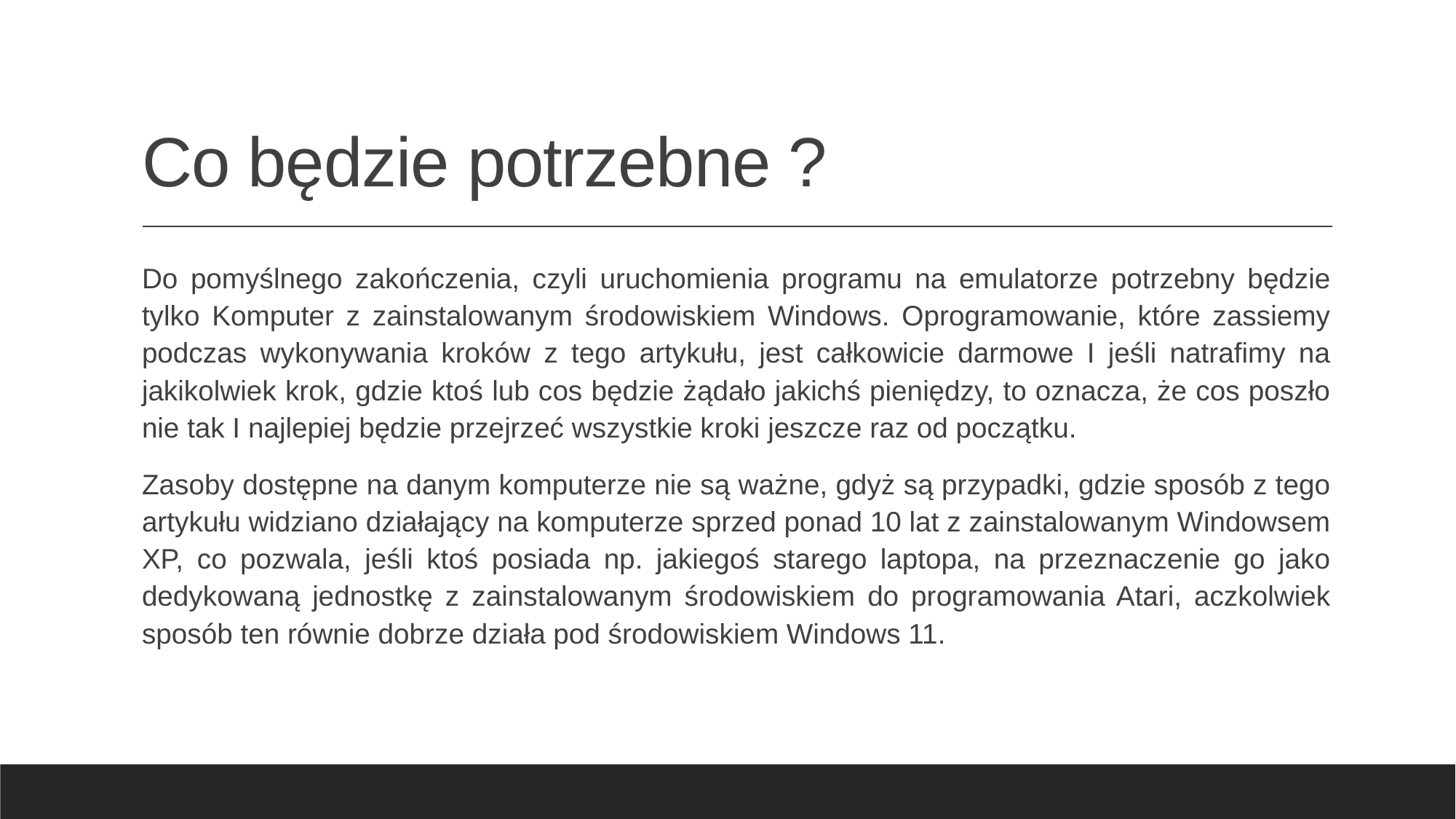

# Co będzie potrzebne ?
Do pomyślnego zakończenia, czyli uruchomienia programu na emulatorze potrzebny będzie tylko Komputer z zainstalowanym środowiskiem Windows. Oprogramowanie, które zassiemy podczas wykonywania kroków z tego artykułu, jest całkowicie darmowe I jeśli natrafimy na jakikolwiek krok, gdzie ktoś lub cos będzie żądało jakichś pieniędzy, to oznacza, że cos poszło nie tak I najlepiej będzie przejrzeć wszystkie kroki jeszcze raz od początku.
Zasoby dostępne na danym komputerze nie są ważne, gdyż są przypadki, gdzie sposób z tego artykułu widziano działający na komputerze sprzed ponad 10 lat z zainstalowanym Windowsem XP, co pozwala, jeśli ktoś posiada np. jakiegoś starego laptopa, na przeznaczenie go jako dedykowaną jednostkę z zainstalowanym środowiskiem do programowania Atari, aczkolwiek sposób ten równie dobrze działa pod środowiskiem Windows 11.